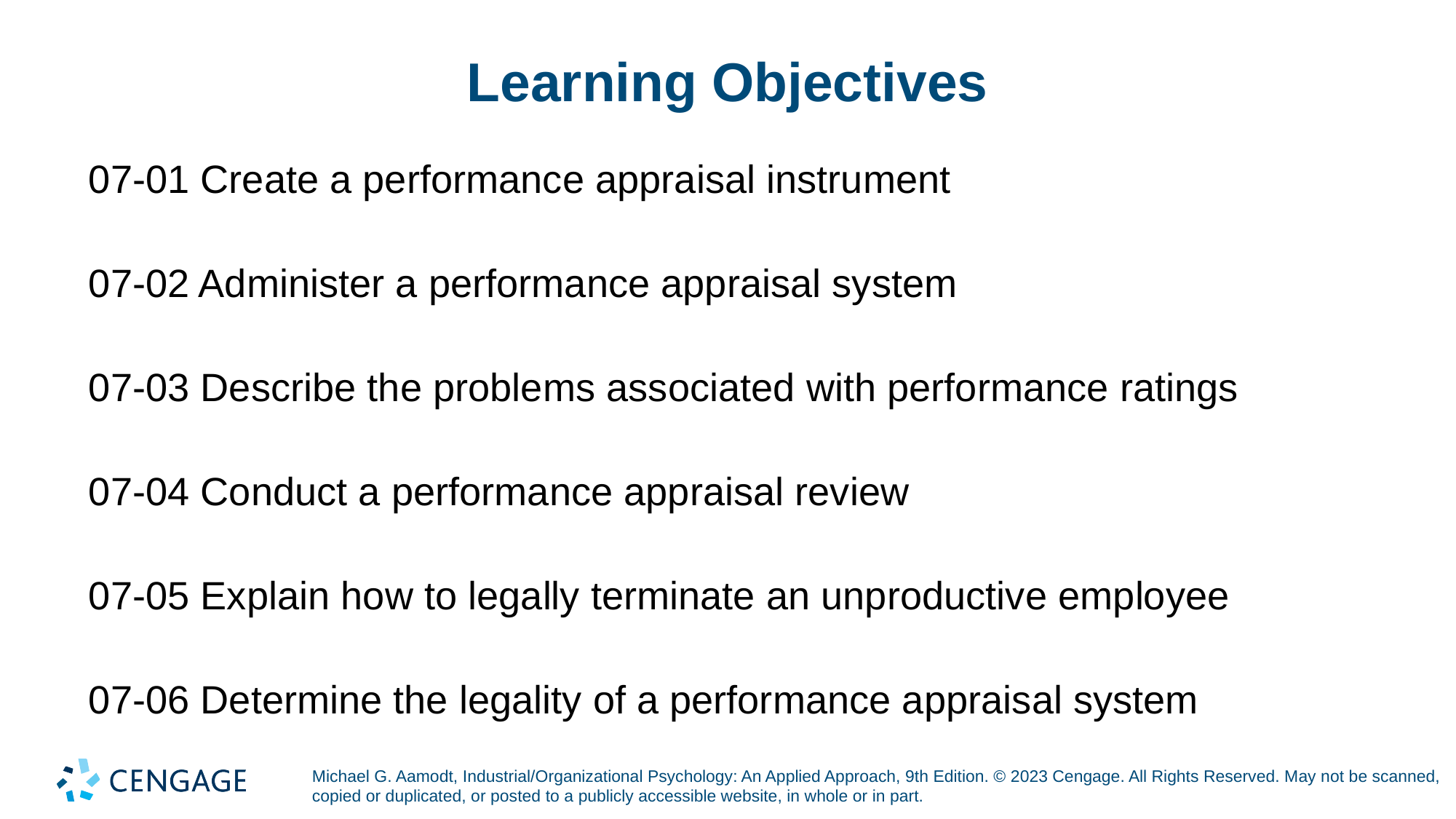

# Learning Objectives
07-01 Create a performance appraisal instrument
07-02 Administer a performance appraisal system
07-03 Describe the problems associated with performance ratings
07-04 Conduct a performance appraisal review
07-05 Explain how to legally terminate an unproductive employee
07-06 Determine the legality of a performance appraisal system